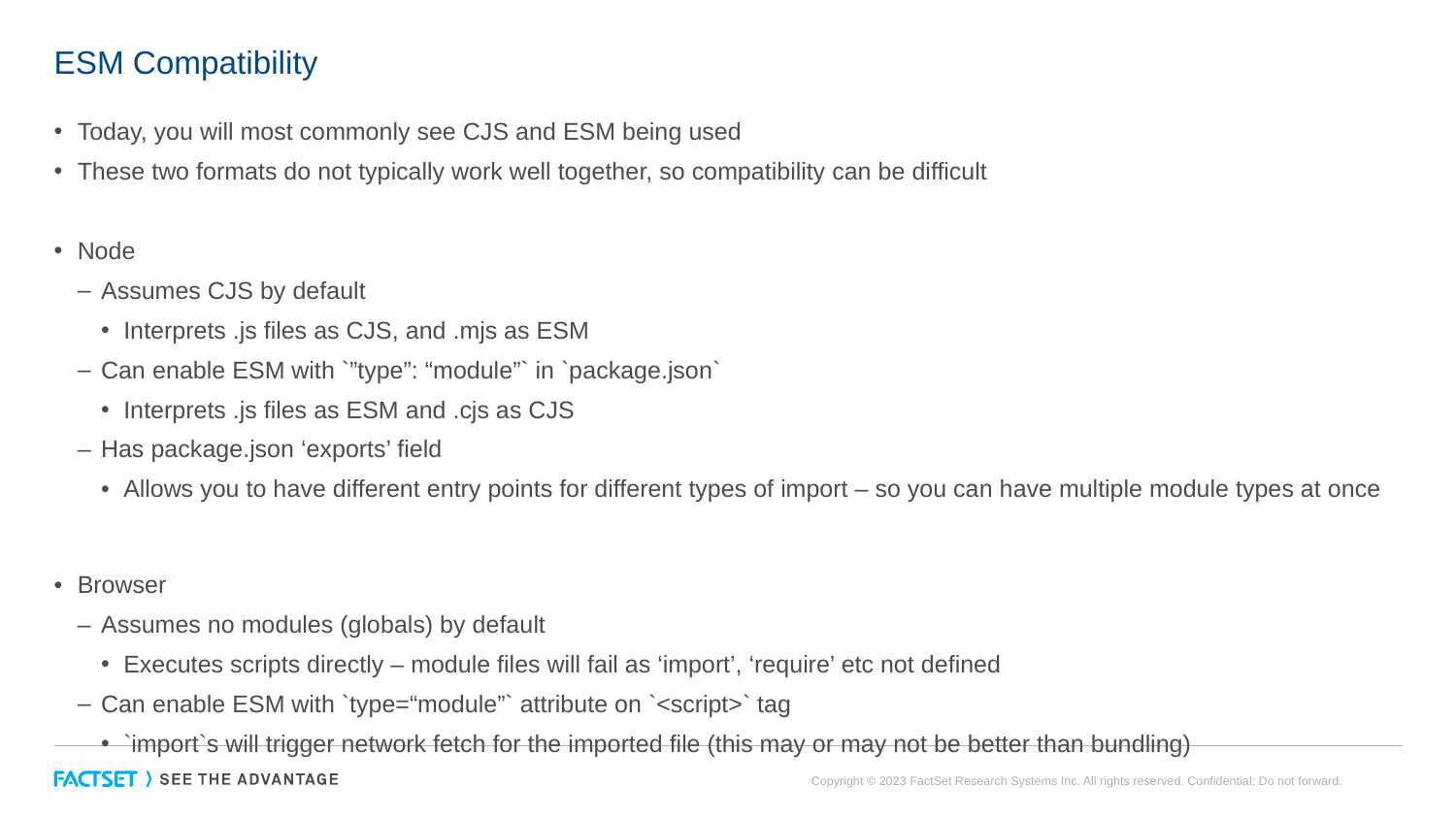

# ESM Compatibility
Today, you will most commonly see CJS and ESM being used
These two formats do not typically work well together, so compatibility can be difficult

Node
Assumes CJS by default
Interprets .js files as CJS, and .mjs as ESM
Can enable ESM with `”type”: “module”` in `package.json`
Interprets .js files as ESM and .cjs as CJS
Has package.json ‘exports’ field
Allows you to have different entry points for different types of import – so you can have multiple module types at once

Browser
Assumes no modules (globals) by default
Executes scripts directly – module files will fail as ‘import’, ‘require’ etc not defined
Can enable ESM with `type=“module”` attribute on `<script>` tag
`import`s will trigger network fetch for the imported file (this may or may not be better than bundling)
Copyright © 2023 FactSet Research Systems Inc. All rights reserved. Confidential: Do not forward.